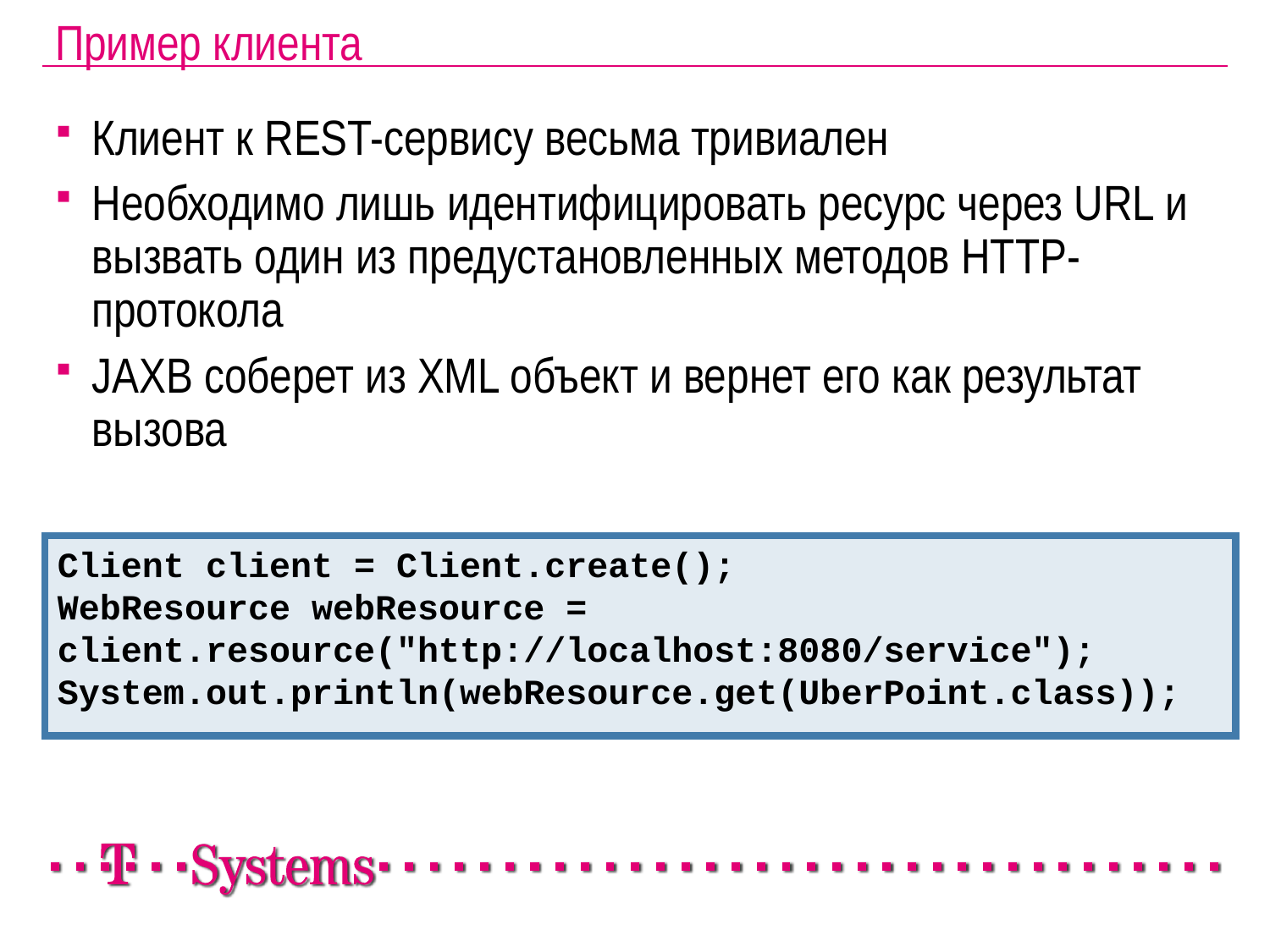

Пример клиента
Клиент к REST-сервису весьма тривиален
Необходимо лишь идентифицировать ресурс через URL и вызвать один из предустановленных методов HTTP-протокола
JAXB соберет из XML объект и вернет его как результат вызова
Client client = Client.create();
WebResource webResource =     client.resource("http://localhost:8080/service");
System.out.println(webResource.get(UberPoint.class));